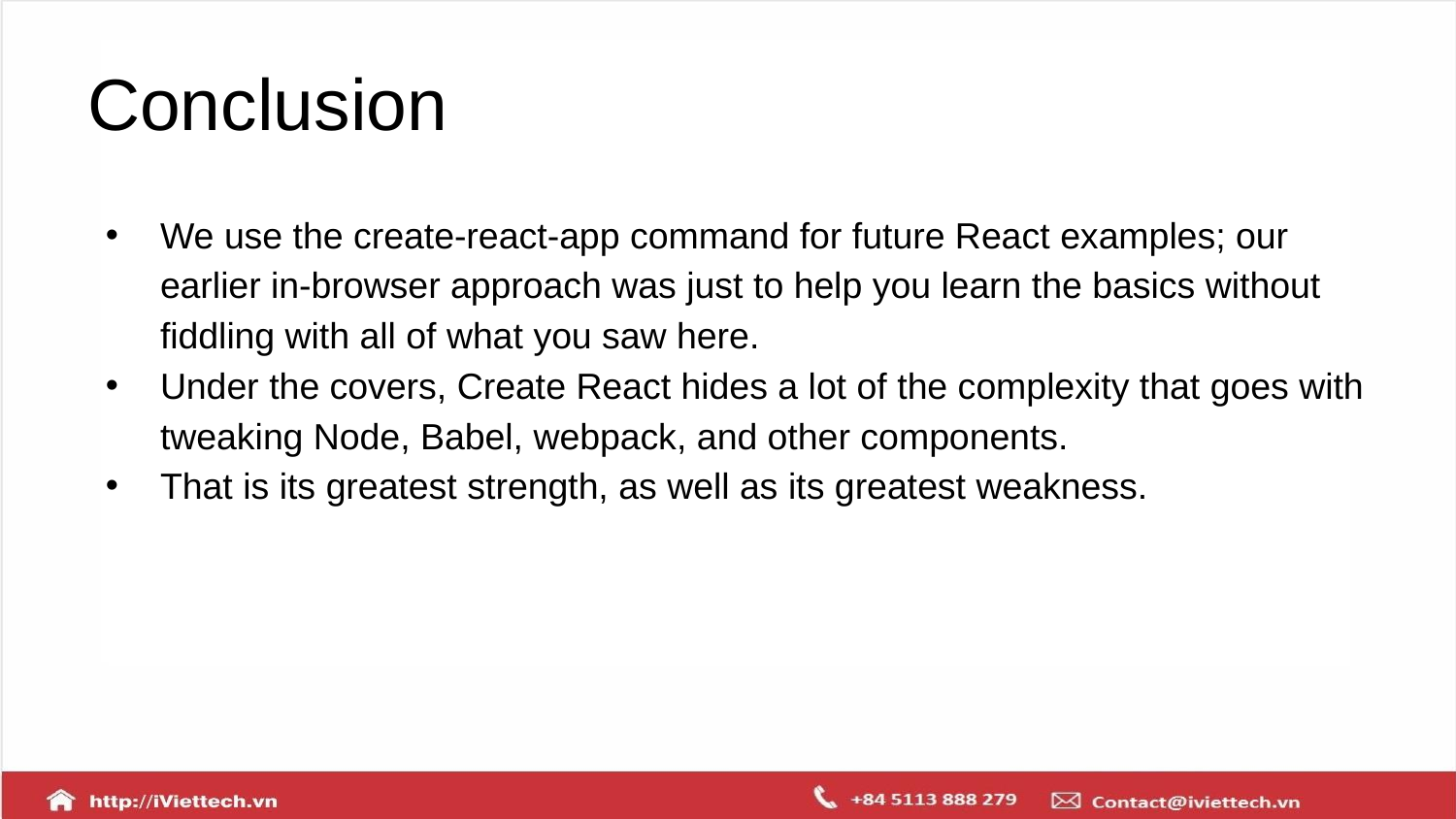

# Conclusion
We use the create-react-app command for future React examples; our earlier in-browser approach was just to help you learn the basics without fiddling with all of what you saw here.
Under the covers, Create React hides a lot of the complexity that goes with tweaking Node, Babel, webpack, and other components.
That is its greatest strength, as well as its greatest weakness.